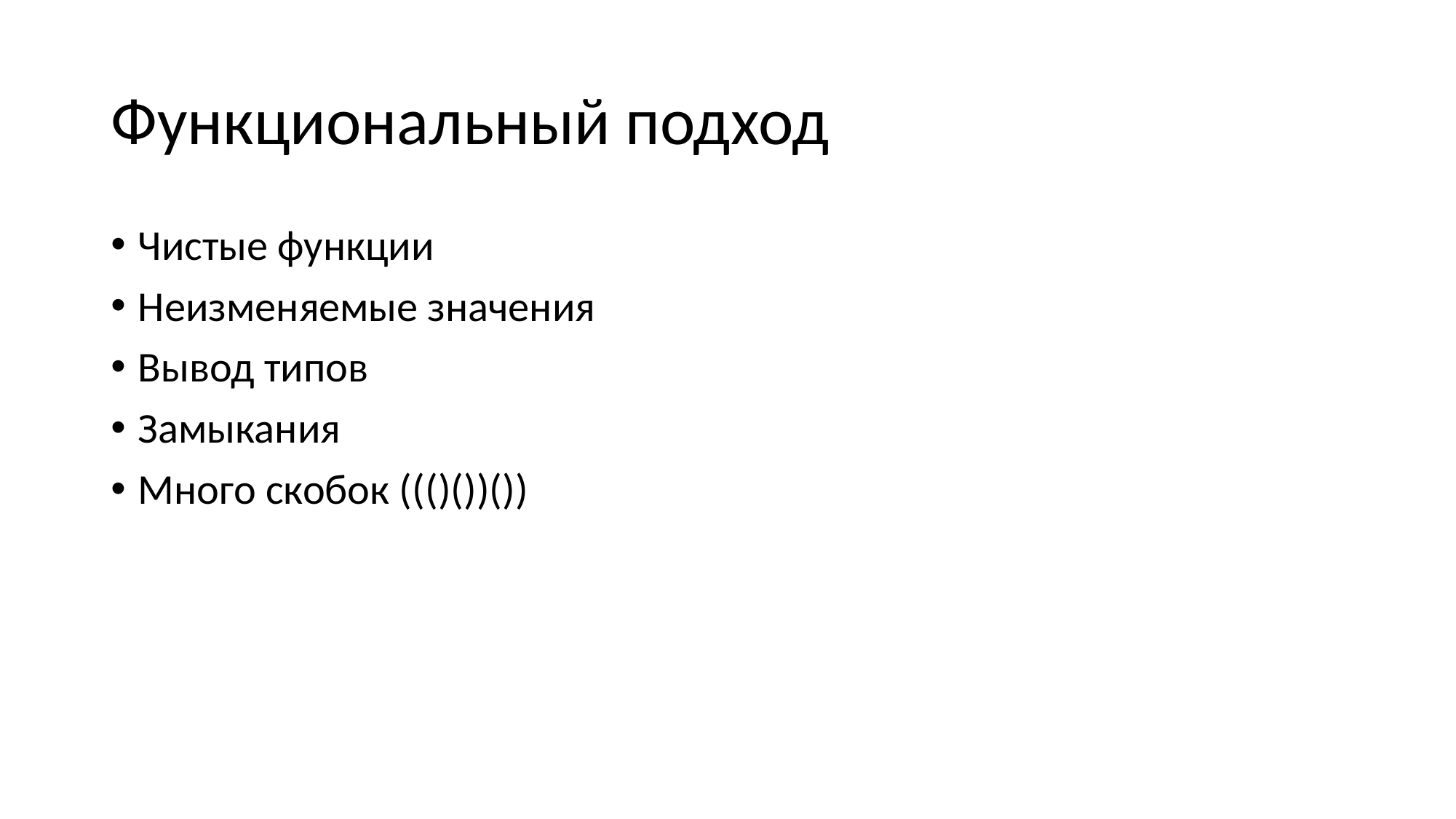

# Функциональный подход
Чистые функции
Неизменяемые значения
Вывод типов
Замыкания
Много скобок ((()())())